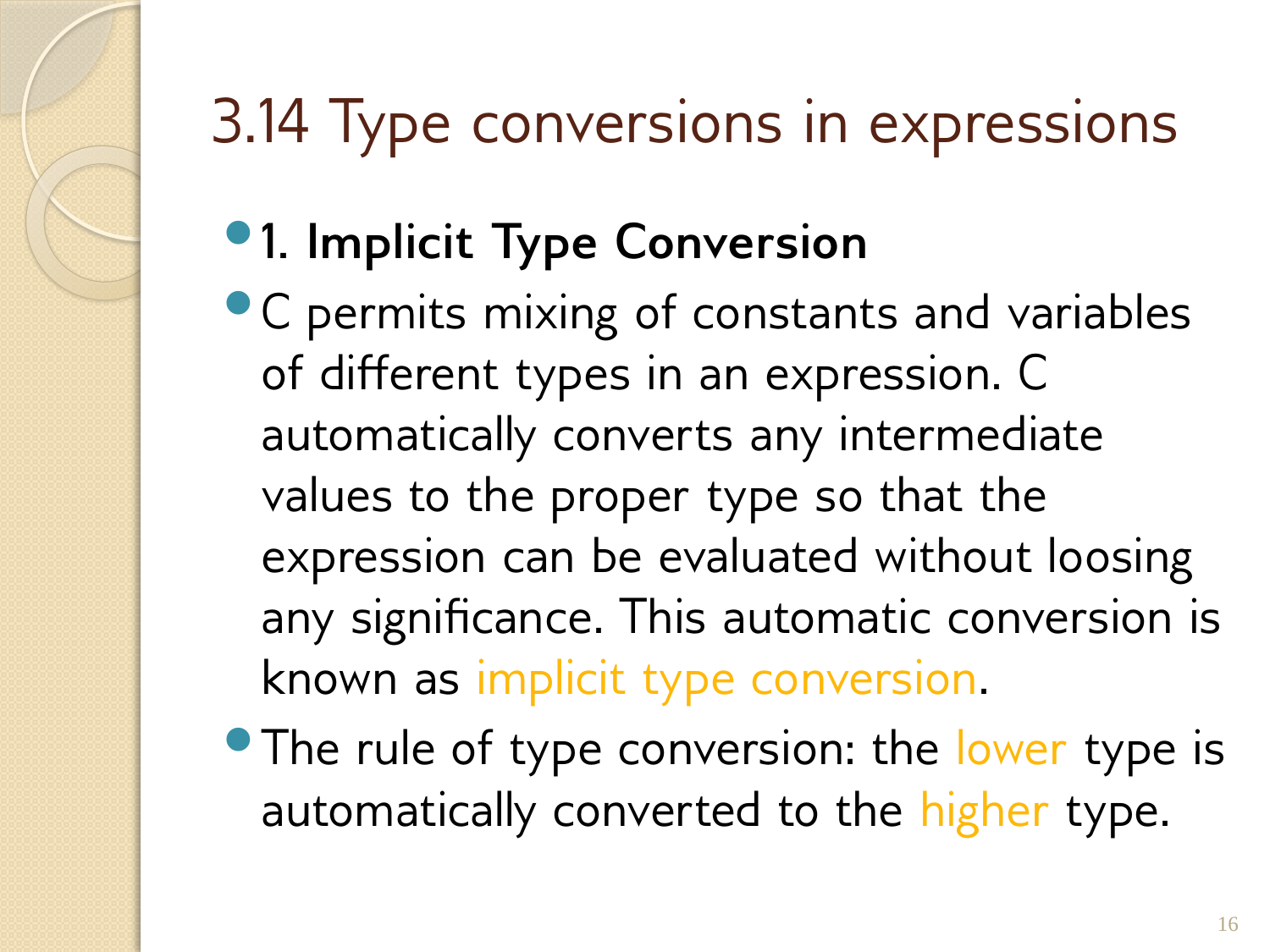

# 3.14 Type conversions in expressions
1. Implicit Type Conversion
C permits mixing of constants and variables of different types in an expression. C automatically converts any intermediate values to the proper type so that the expression can be evaluated without loosing any significance. This automatic conversion is known as implicit type conversion.
The rule of type conversion: the lower type is automatically converted to the higher type.

16